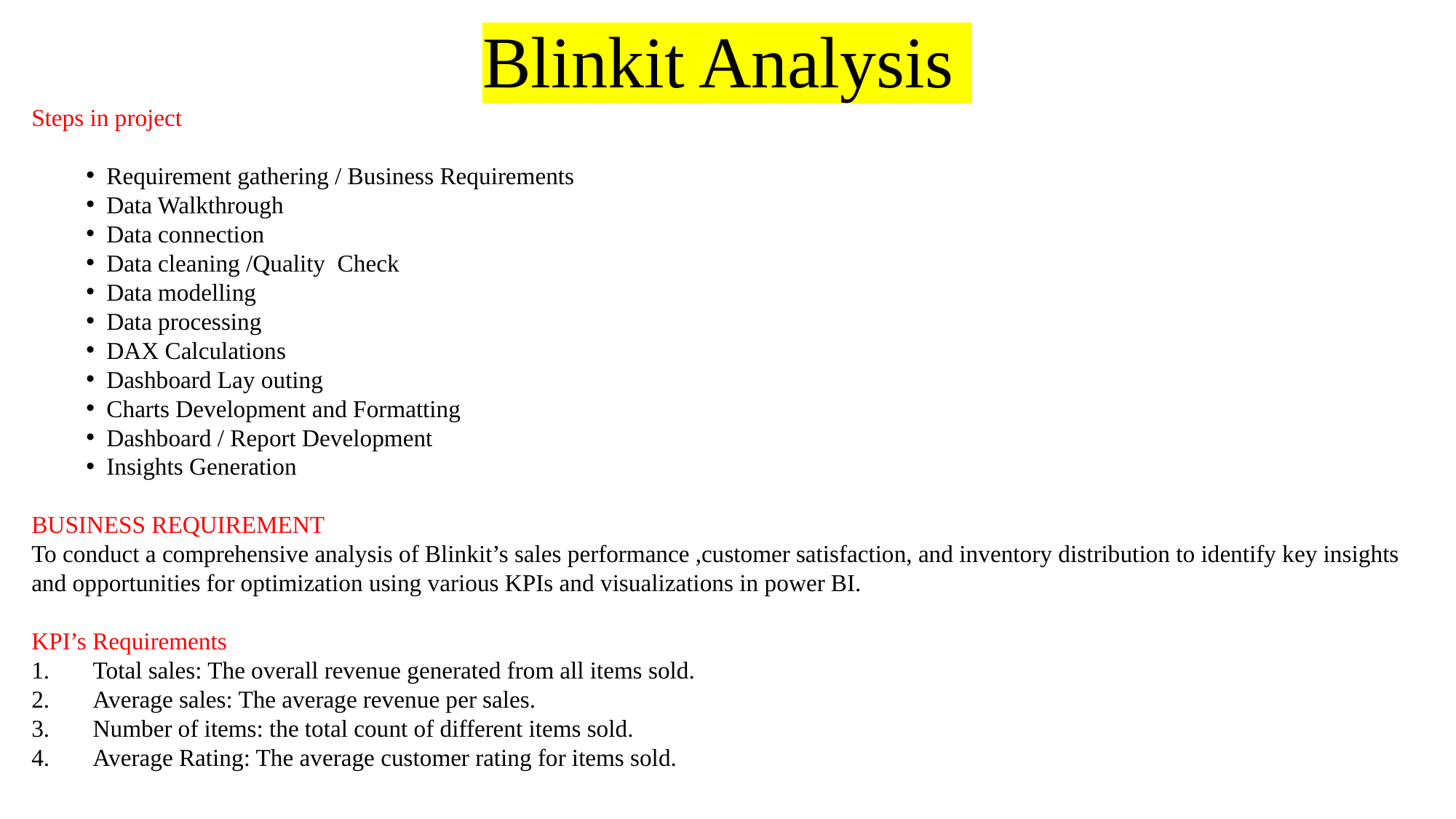

Blinkit Analysis
Steps in project

Requirement gathering / Business Requirements
Data Walkthrough
Data connection
Data cleaning /Quality  Check
Data modelling
Data processing
DAX Calculations
Dashboard Lay outing
Charts Development and Formatting
Dashboard / Report Development
Insights Generation

BUSINESS REQUIREMENT
To conduct a comprehensive analysis of Blinkit’s sales performance ,customer satisfaction, and inventory distribution to identify key insights and opportunities for optimization using various KPIs and visualizations in power BI.

KPI’s Requirements
Total sales: The overall revenue generated from all items sold.
Average sales: The average revenue per sales.
Number of items: the total count of different items sold.
Average Rating: The average customer rating for items sold.